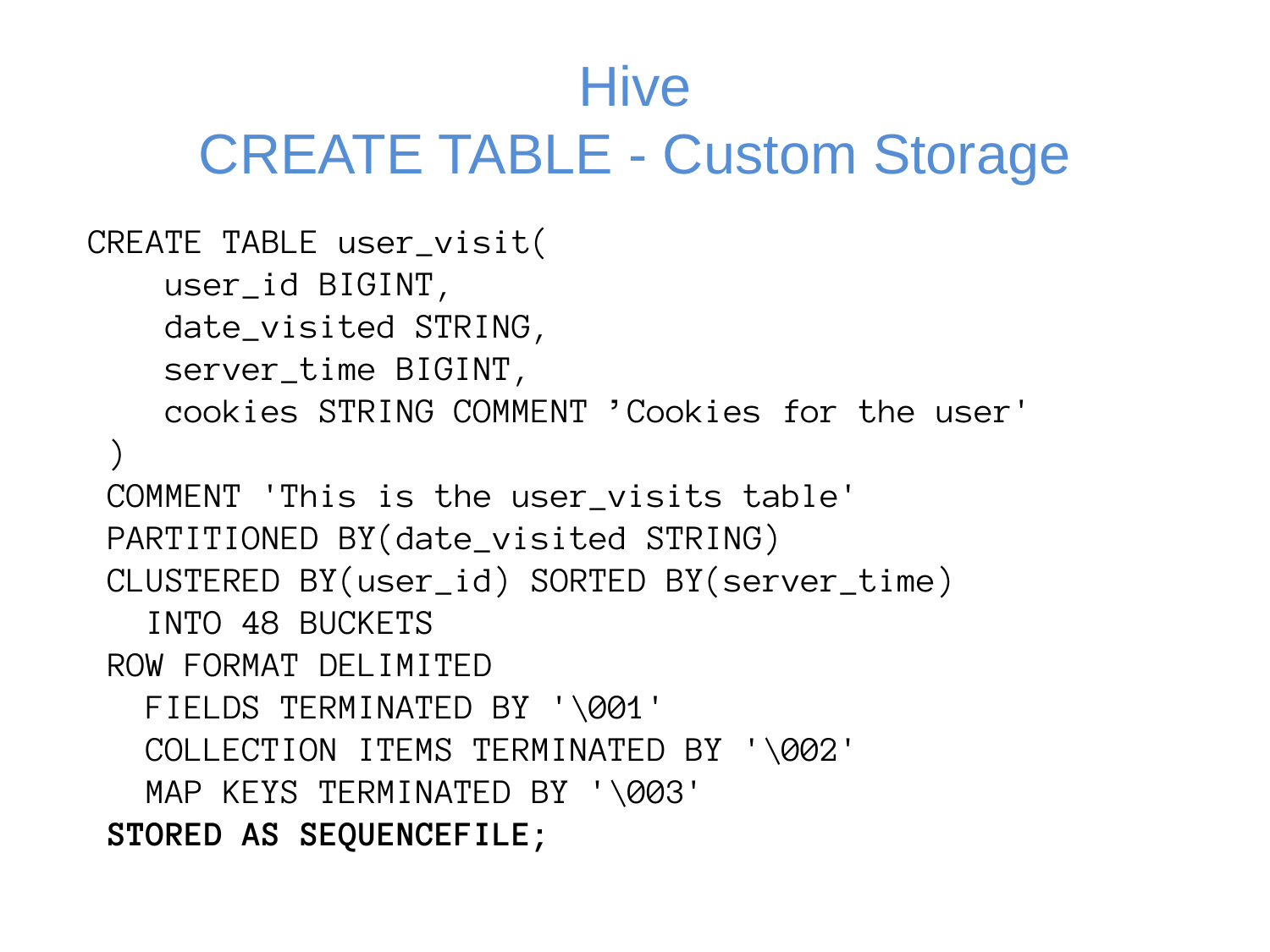

# Hive CREATE TABLE - Custom Storage
CREATE TABLE user_visit(
    user_id BIGINT,
    date_visited STRING,
    server_time BIGINT,
    cookies STRING COMMENT ’Cookies for the user'
 )
 COMMENT 'This is the user_visits table'
 PARTITIONED BY(date_visited STRING)
 CLUSTERED BY(user_id) SORTED BY(server_time)
   INTO 48 BUCKETS
 ROW FORMAT DELIMITED
   FIELDS TERMINATED BY '\001'
   COLLECTION ITEMS TERMINATED BY '\002'
   MAP KEYS TERMINATED BY '\003'
 STORED AS SEQUENCEFILE;